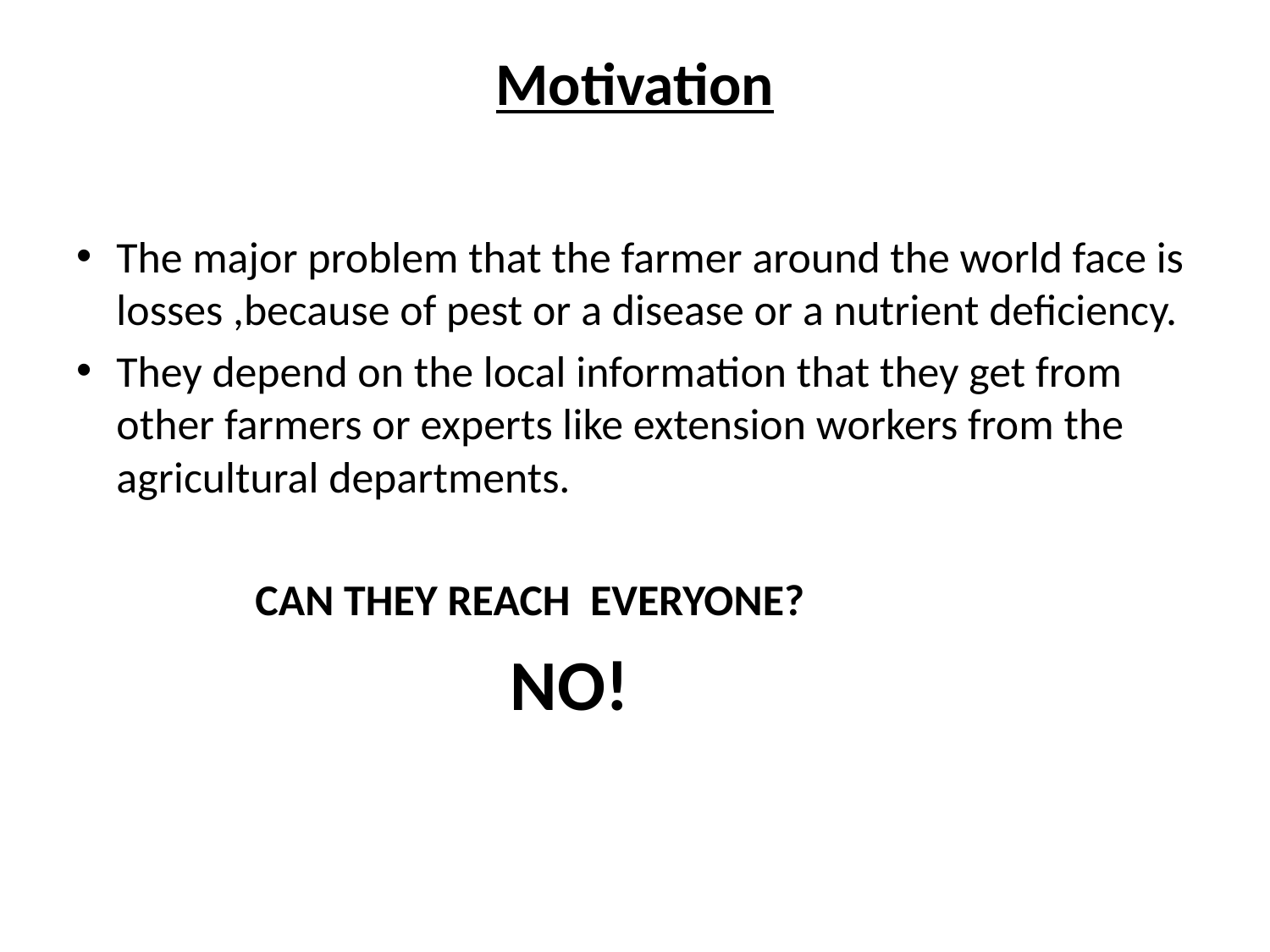

# Motivation
The major problem that the farmer around the world face is losses ,because of pest or a disease or a nutrient deficiency.
They depend on the local information that they get from other farmers or experts like extension workers from the agricultural departments.

                  CAN THEY REACH  EVERYONE?
                           NO!